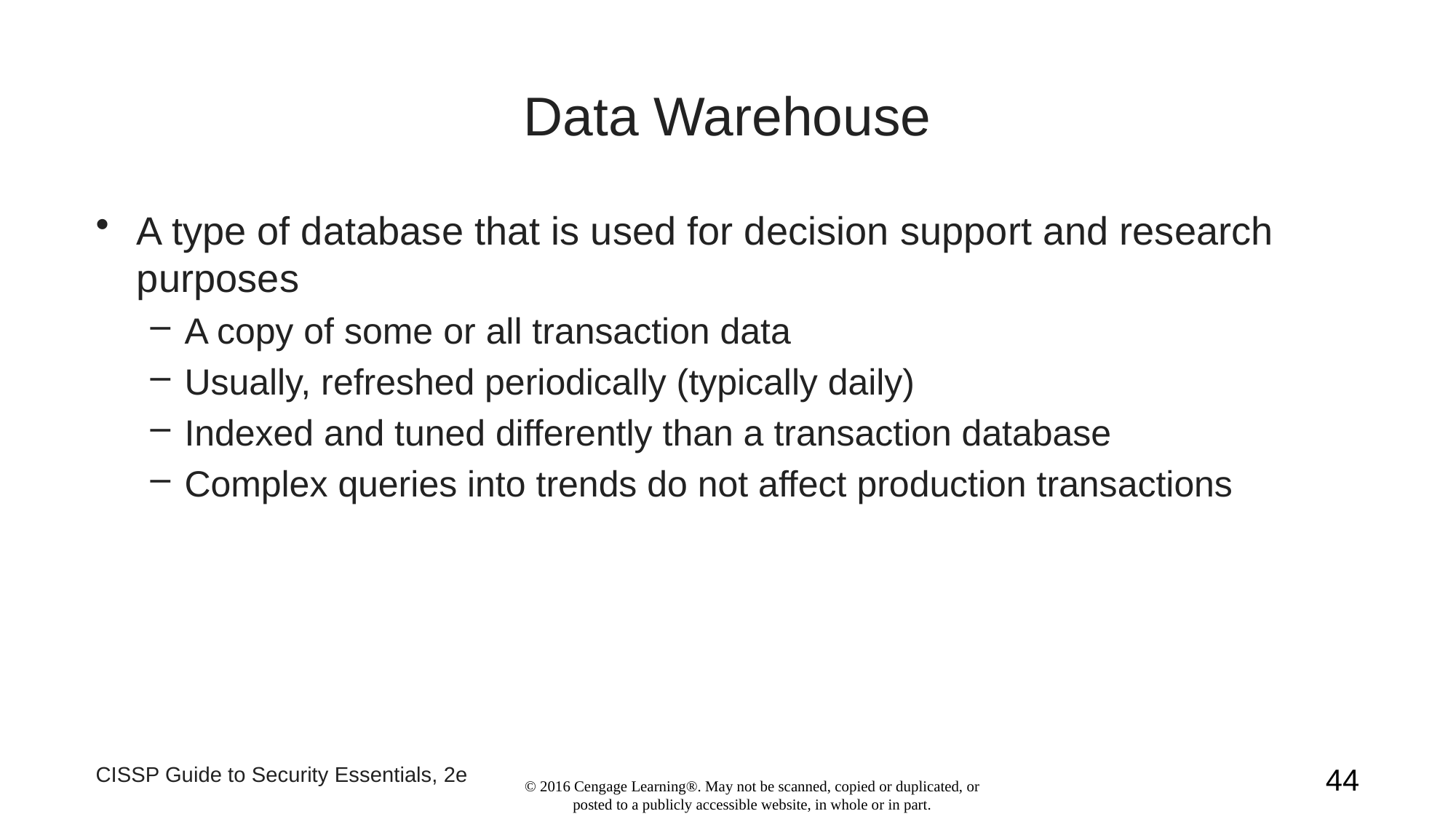

# Data Warehouse
A type of database that is used for decision support and research purposes
A copy of some or all transaction data
Usually, refreshed periodically (typically daily)
Indexed and tuned differently than a transaction database
Complex queries into trends do not affect production transactions
CISSP Guide to Security Essentials, 2e
44
© 2016 Cengage Learning®. May not be scanned, copied or duplicated, or posted to a publicly accessible website, in whole or in part.